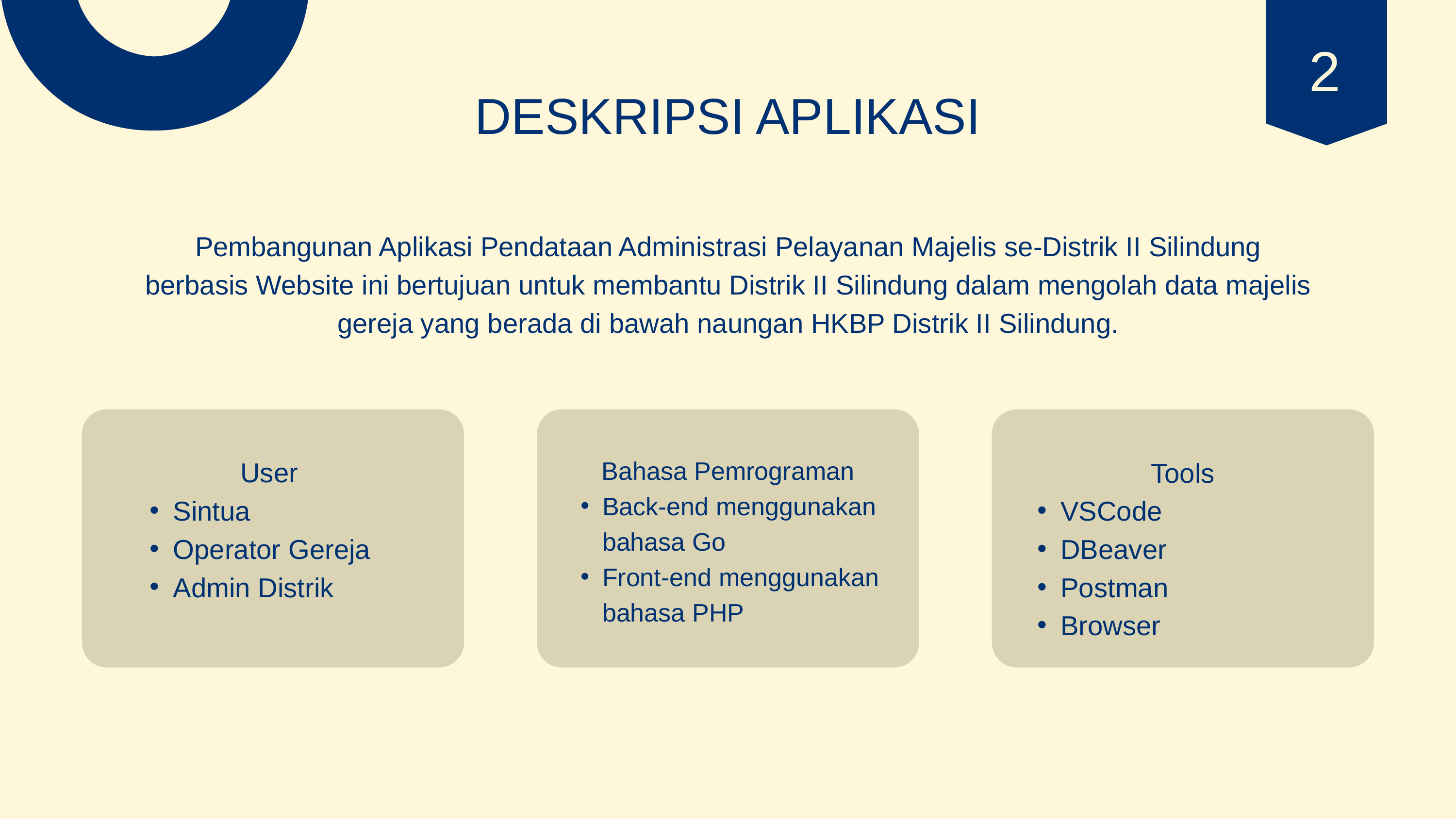

2
DESKRIPSI APLIKASI
Pembangunan Aplikasi Pendataan Administrasi Pelayanan Majelis se-Distrik II Silindung berbasis Website ini bertujuan untuk membantu Distrik II Silindung dalam mengolah data majelis gereja yang berada di bawah naungan HKBP Distrik II Silindung.

User
Sintua
Operator Gereja
Admin Distrik
Bahasa Pemrograman
Back-end menggunakan bahasa Go
Front-end menggunakan bahasa PHP
Tools
VSCode
DBeaver
Postman
Browser